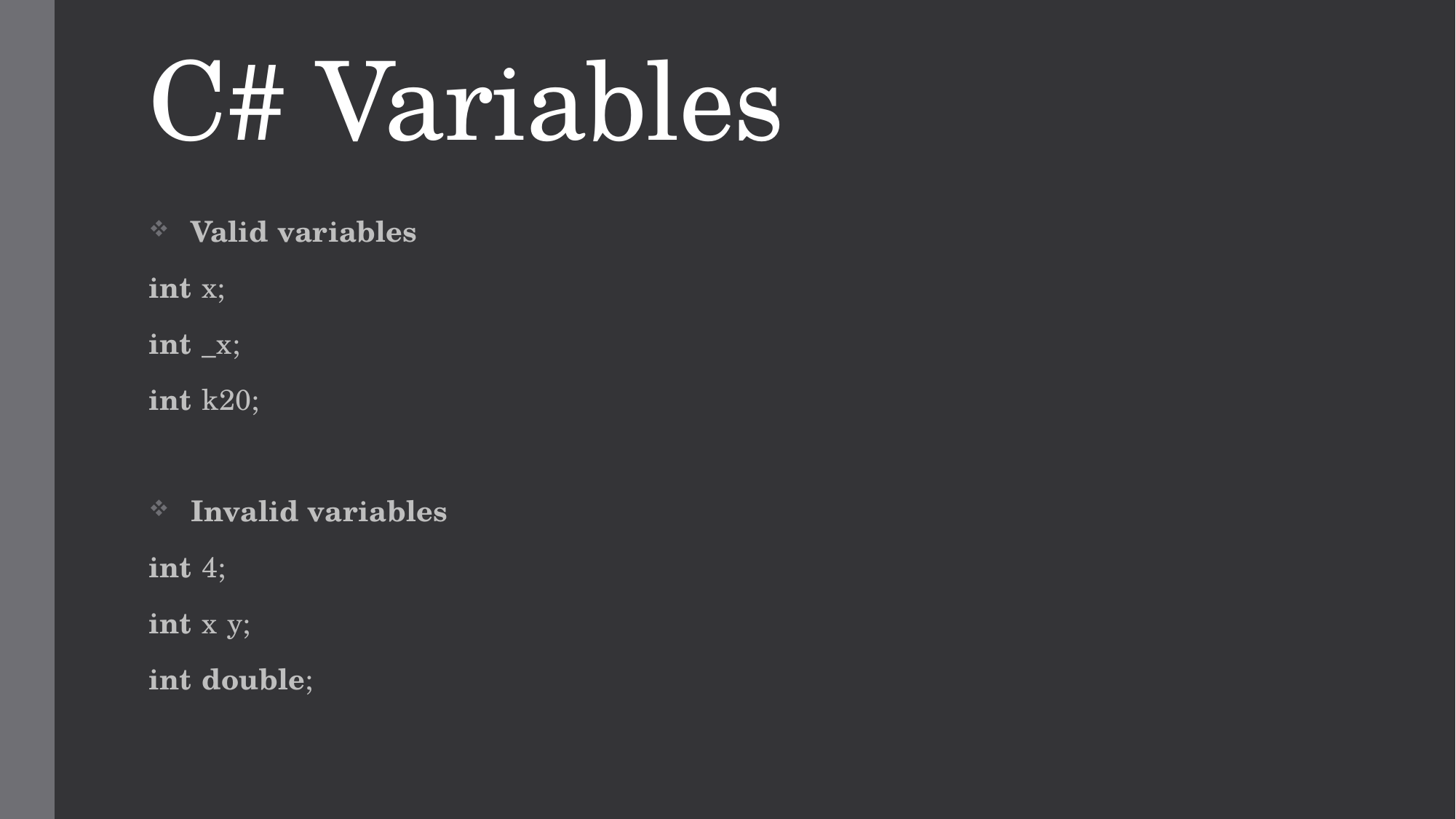

# C# Variables
Valid variables
int x;
int _x;
int k20;

Invalid variables
int 4;
int x y;
int double;